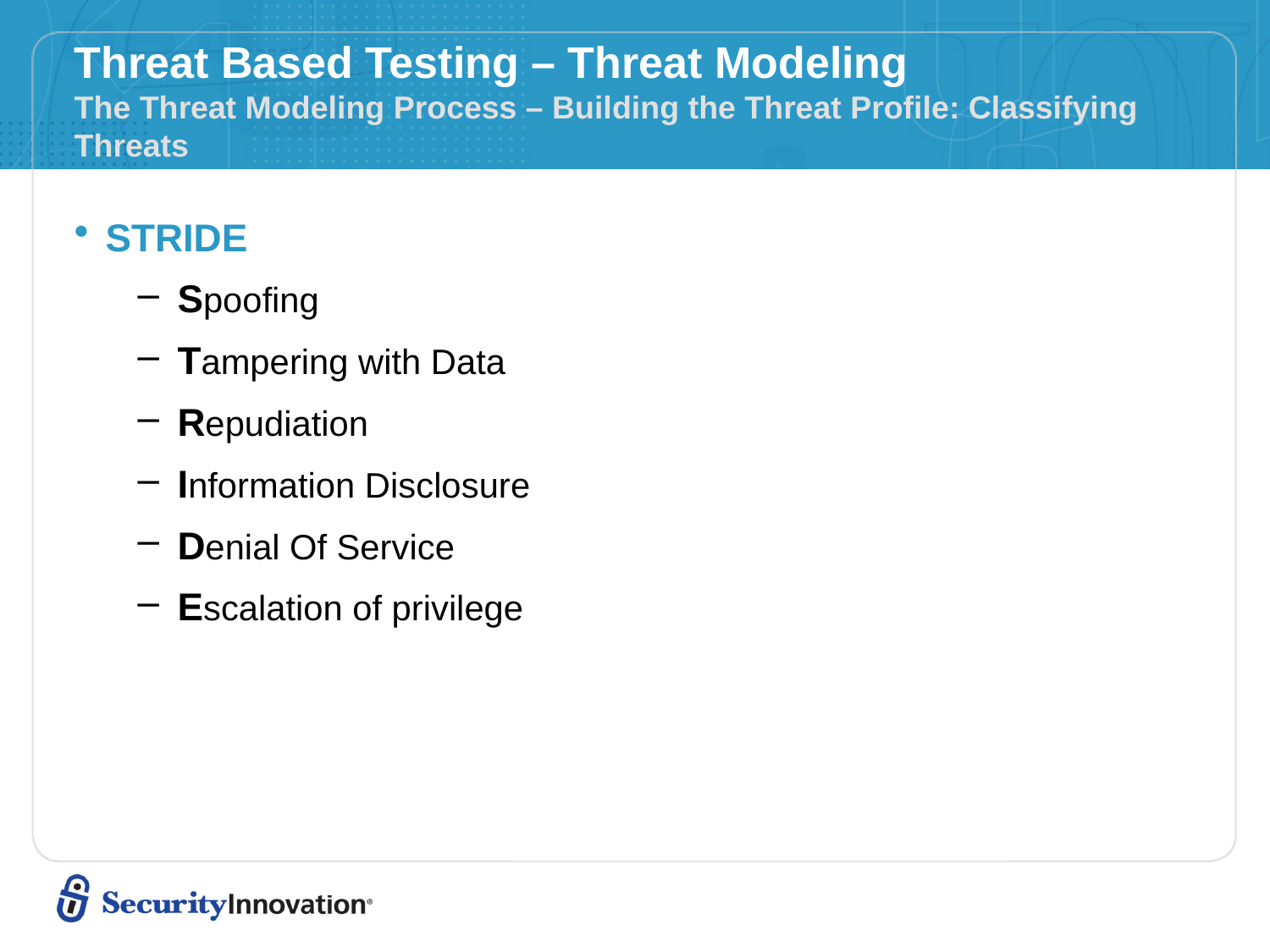

# Threat Based Testing – Threat Modeling The Threat Modeling Process – Building the Threat Profile: Classifying Threats
STRIDE
Spoofing
Tampering with Data
Repudiation
Information Disclosure
Denial Of Service
Escalation of privilege